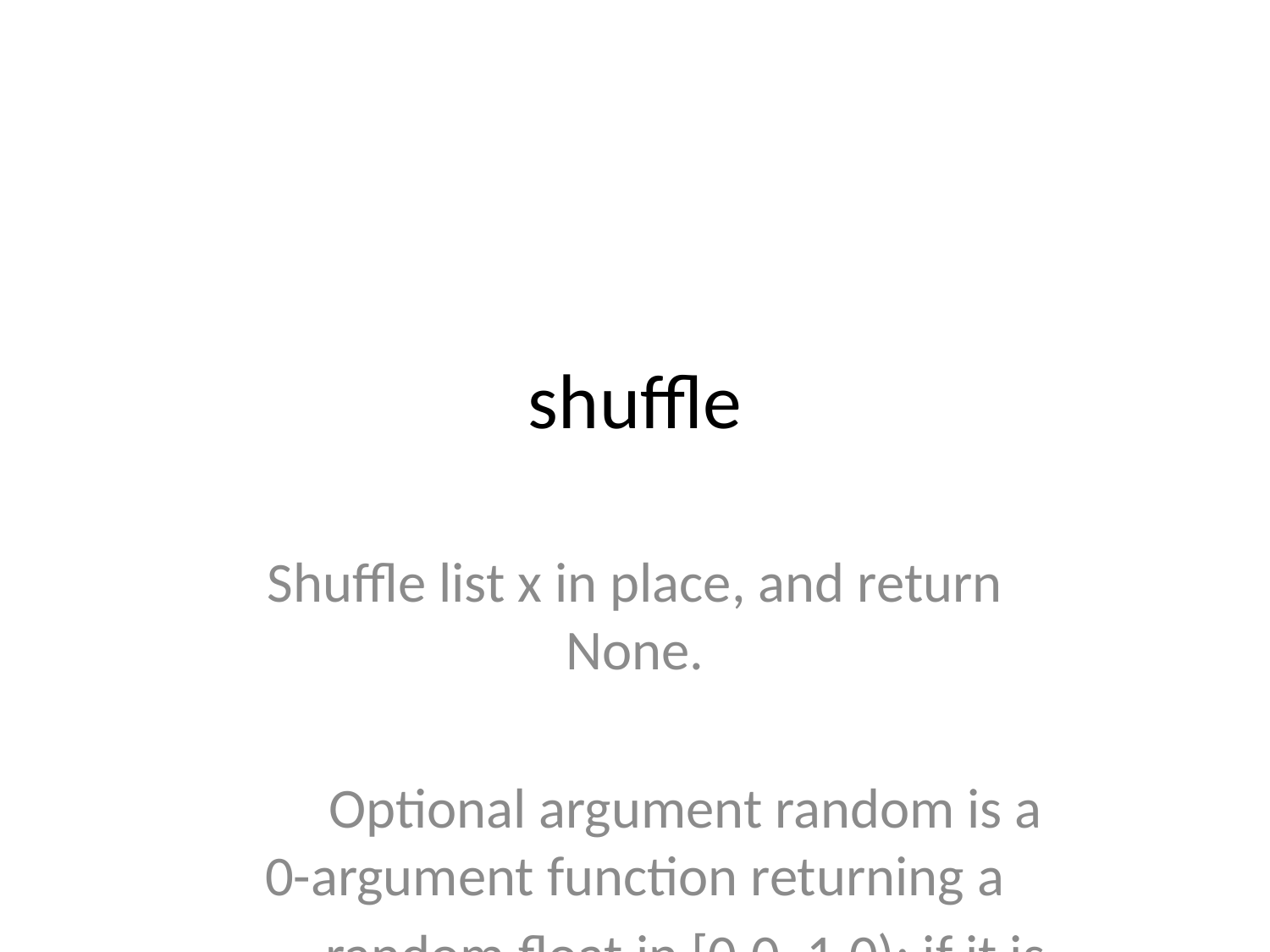

# shuffle
Shuffle list x in place, and return None.

        Optional argument random is a 0-argument function returning a
        random float in [0.0, 1.0); if it is the default None, the
        standard random.random will be used.